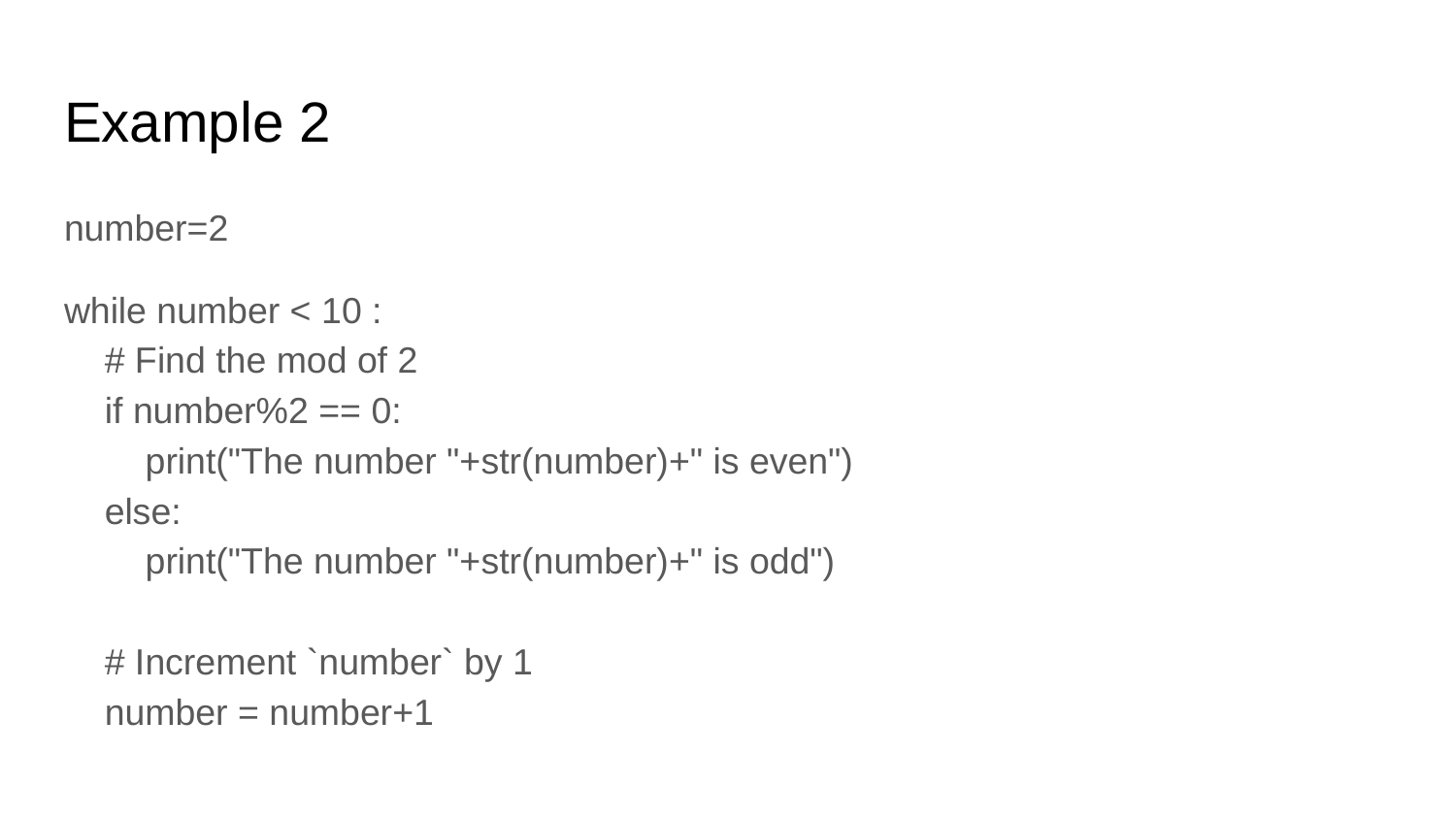

# Example 2
number=2
while number < 10 :
    # Find the mod of 2
    if number%2 == 0:
        print("The number "+str(number)+" is even")
    else:
        print("The number "+str(number)+" is odd")
    # Increment `number` by 1
    number = number+1